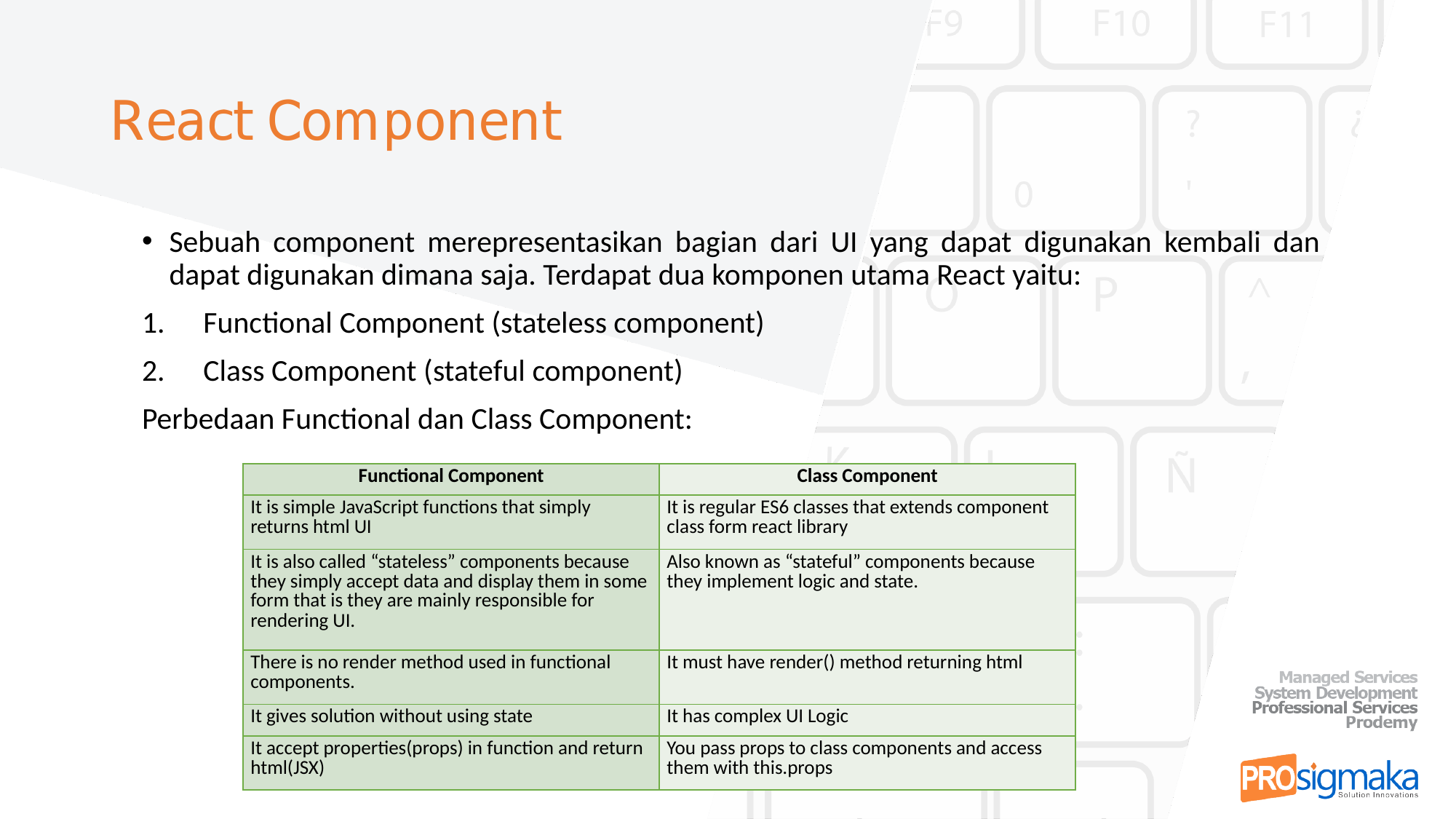

# React Component
Sebuah component merepresentasikan bagian dari UI yang dapat digunakan kembali dan dapat digunakan dimana saja. Terdapat dua komponen utama React yaitu:
Functional Component (stateless component)
Class Component (stateful component)
Perbedaan Functional dan Class Component:
| Functional Component | Class Component |
| --- | --- |
| It is simple JavaScript functions that simply returns html UI | It is regular ES6 classes that extends component class form react library |
| It is also called “stateless” components because they simply accept data and display them in some form that is they are mainly responsible for rendering UI. | Also known as “stateful” components because they implement logic and state. |
| There is no render method used in functional components. | It must have render() method returning html |
| It gives solution without using state | It has complex UI Logic |
| It accept properties(props) in function and return html(JSX) | You pass props to class components and access them with this.props |